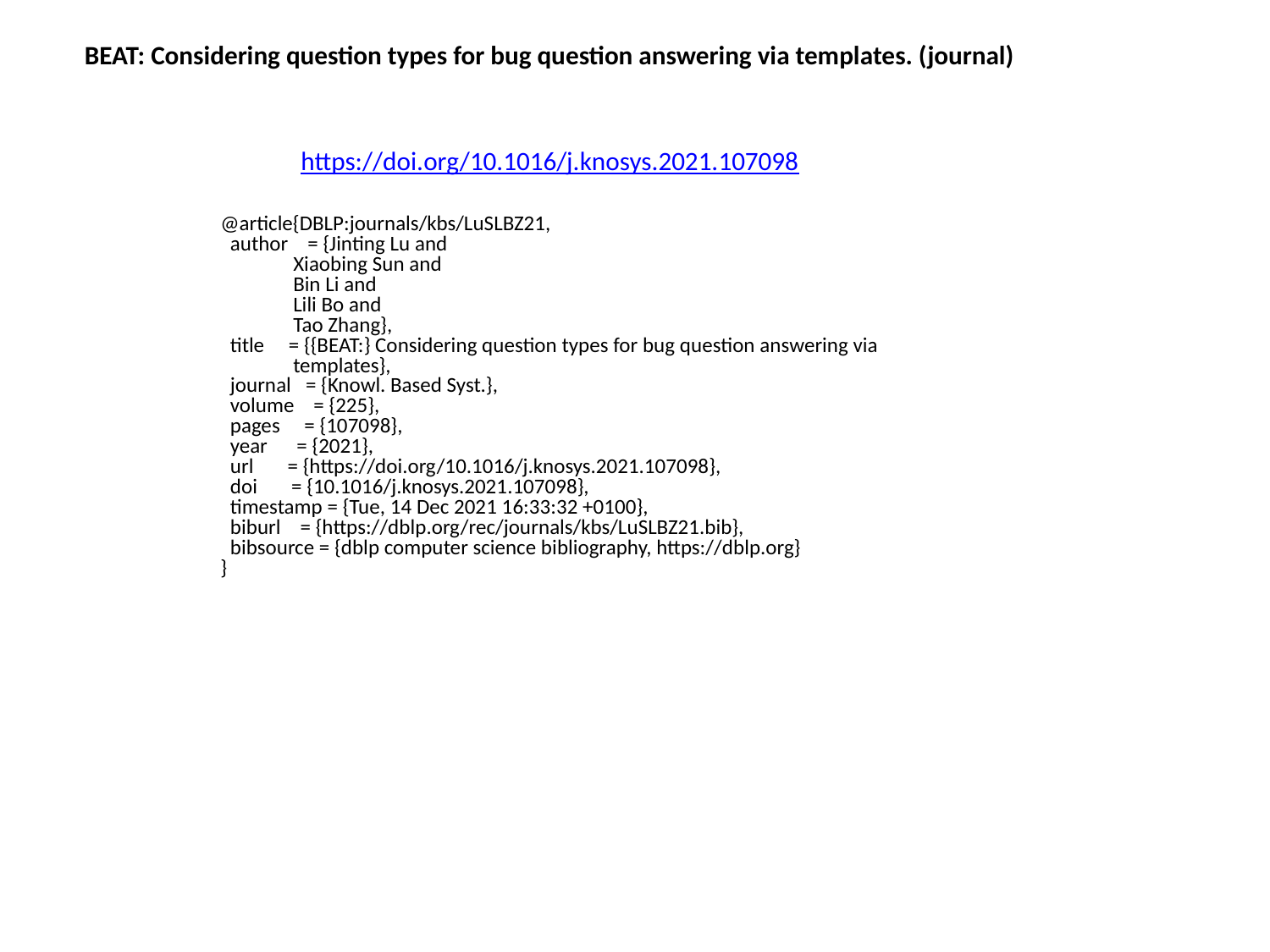

BEAT: Considering question types for bug question answering via templates. (journal)

https://doi.org/10.1016/j.knosys.2021.107098

@article{DBLP:journals/kbs/LuSLBZ21,
  author    = {Jinting Lu and
               Xiaobing Sun and
               Bin Li and
               Lili Bo and
               Tao Zhang},
  title     = {{BEAT:} Considering question types for bug question answering via
               templates},
  journal   = {Knowl. Based Syst.},
  volume    = {225},
  pages     = {107098},
  year      = {2021},
  url       = {https://doi.org/10.1016/j.knosys.2021.107098},
  doi       = {10.1016/j.knosys.2021.107098},
  timestamp = {Tue, 14 Dec 2021 16:33:32 +0100},
  biburl    = {https://dblp.org/rec/journals/kbs/LuSLBZ21.bib},
  bibsource = {dblp computer science bibliography, https://dblp.org}
}